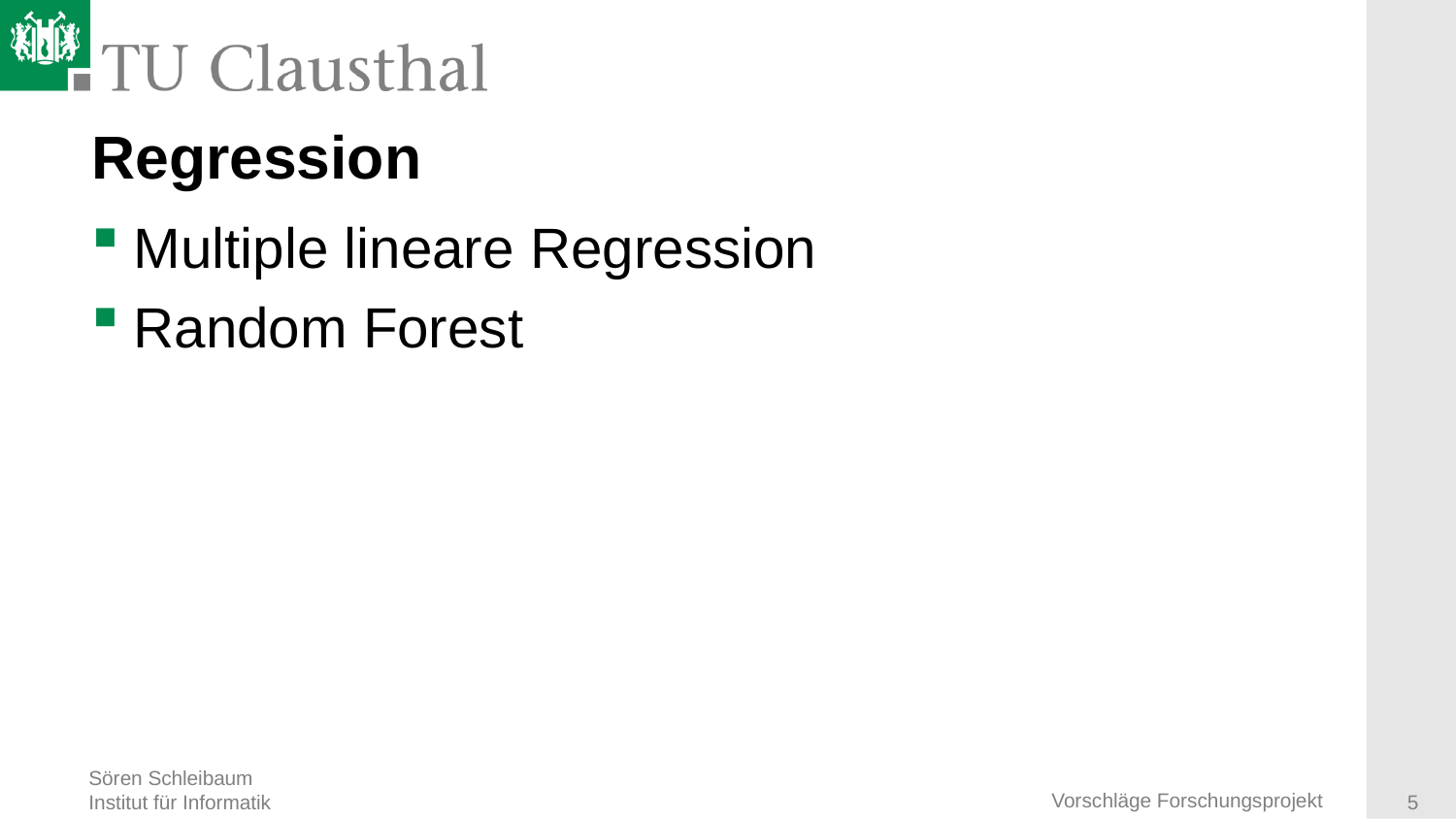

# Regression
Multiple lineare Regression
Random Forest